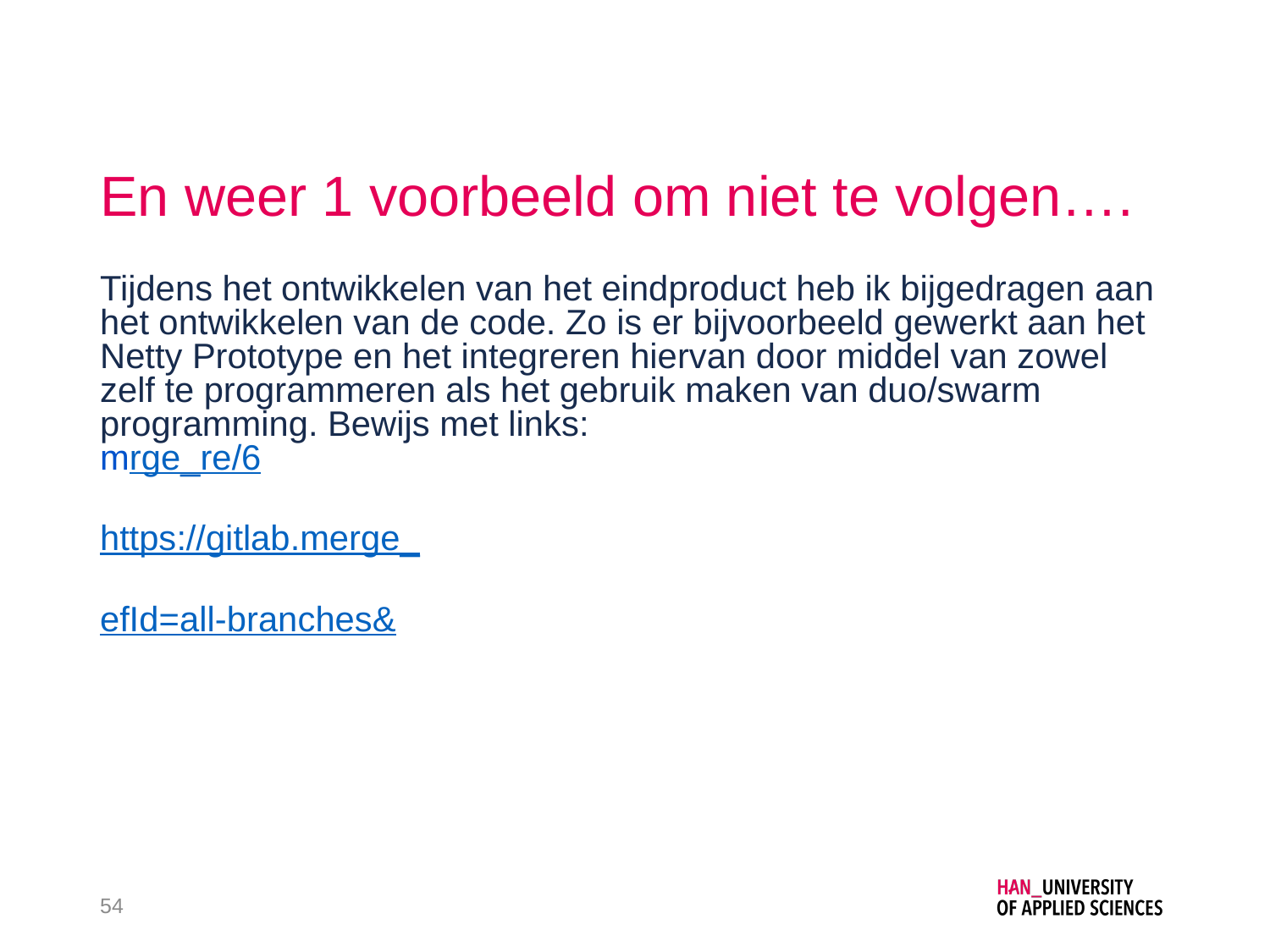

# En weer 1 voorbeeld om niet te volgen….
Tijdens het ontwikkelen van het eindproduct heb ik bijgedragen aan het ontwikkelen van de code. Zo is er bijvoorbeeld gewerkt aan het Netty Prototype en het integreren hiervan door middel van zowel zelf te programmeren als het gebruik maken van duo/swarm programming. Bewijs met links: 
mrge_re/6
https://gitlab.merge_
efId=all-branches&
54